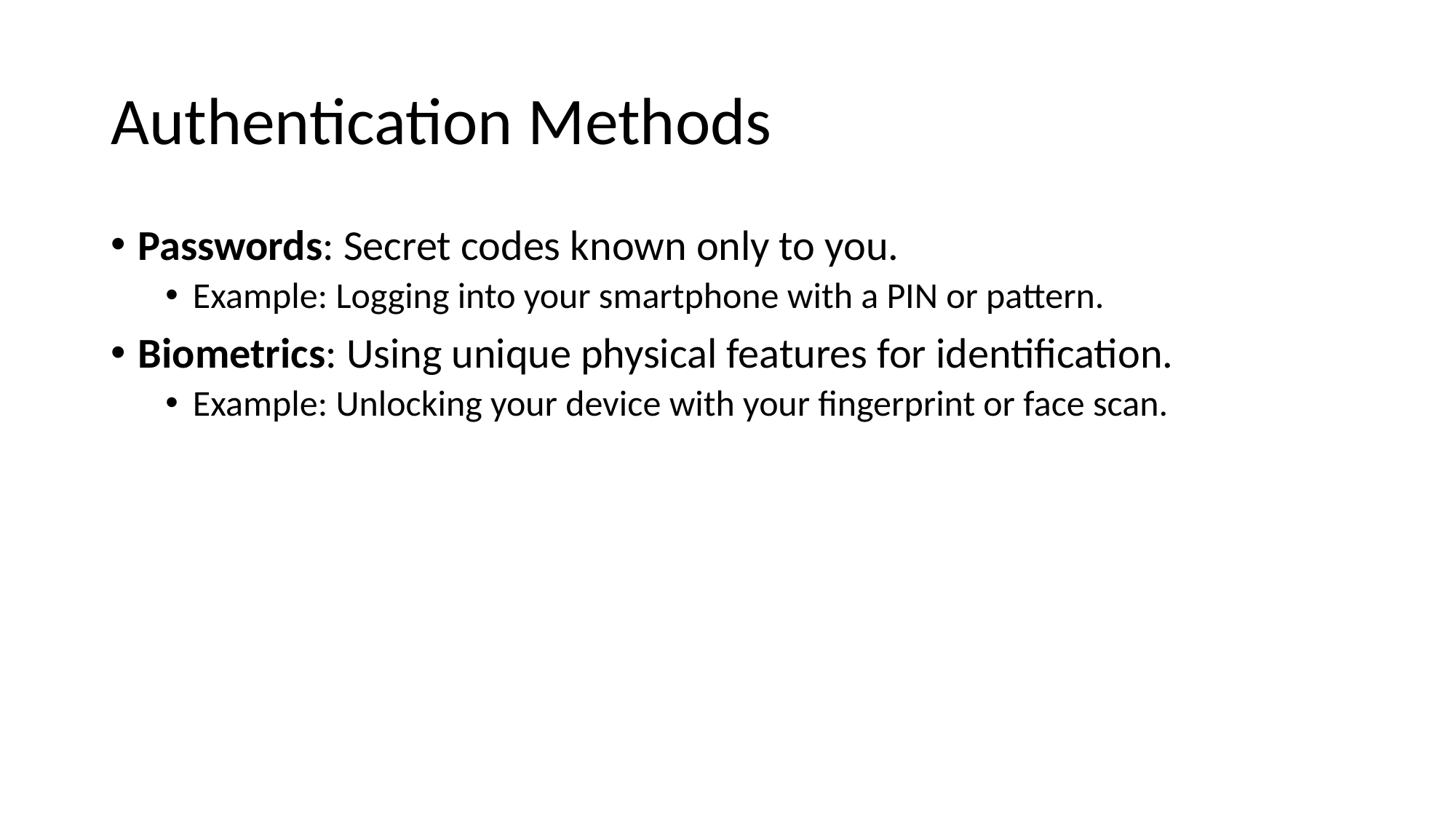

# Authentication Methods
Passwords: Secret codes known only to you.
Example: Logging into your smartphone with a PIN or pattern.
Biometrics: Using unique physical features for identification.
Example: Unlocking your device with your fingerprint or face scan.